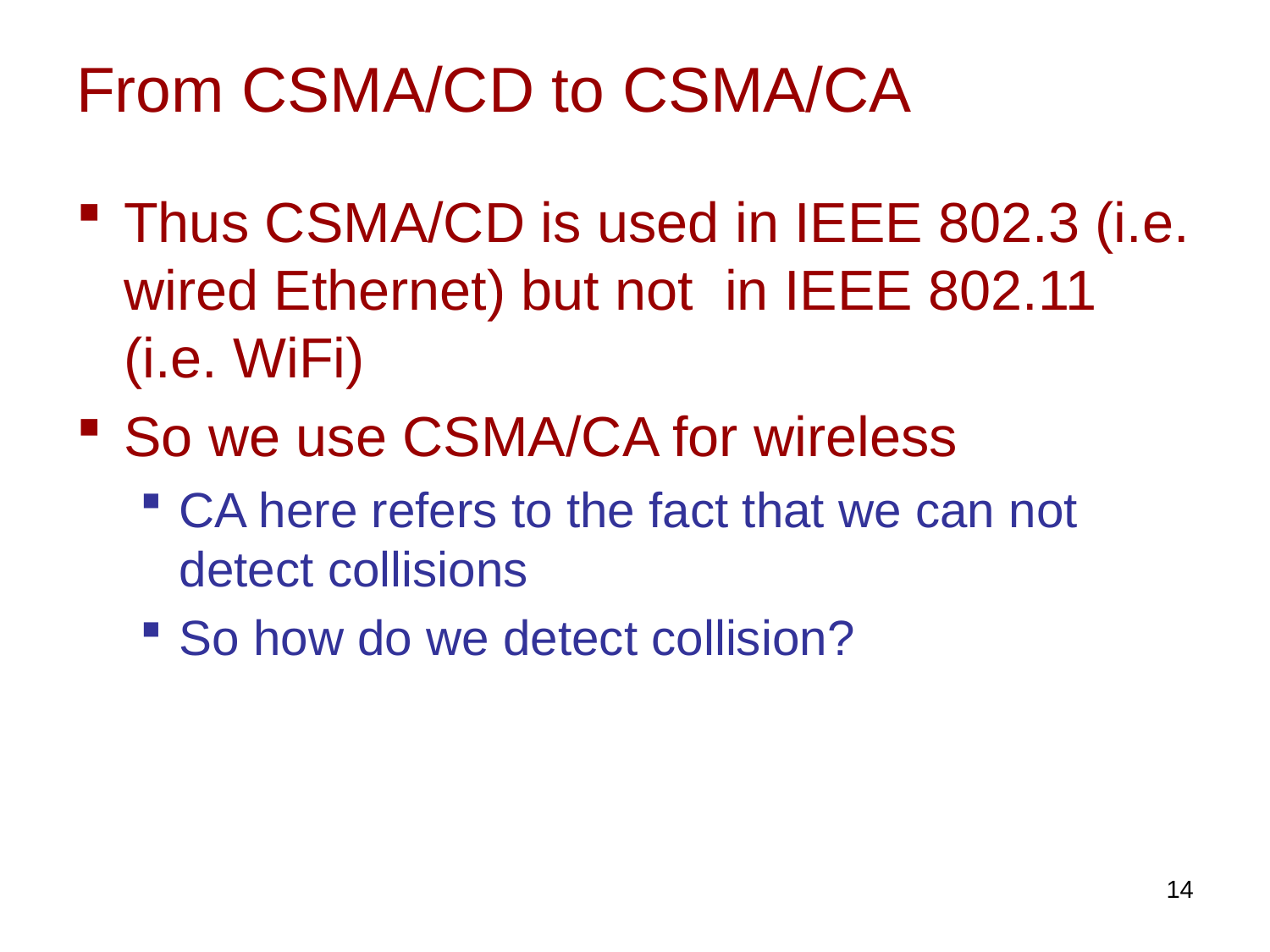

# From CSMA/CD to CSMA/CA
Thus CSMA/CD is used in IEEE 802.3 (i.e. wired Ethernet) but not  in IEEE 802.11 (i.e. WiFi)
So we use CSMA/CA for wireless
CA here refers to the fact that we can not detect collisions
So how do we detect collision?

14